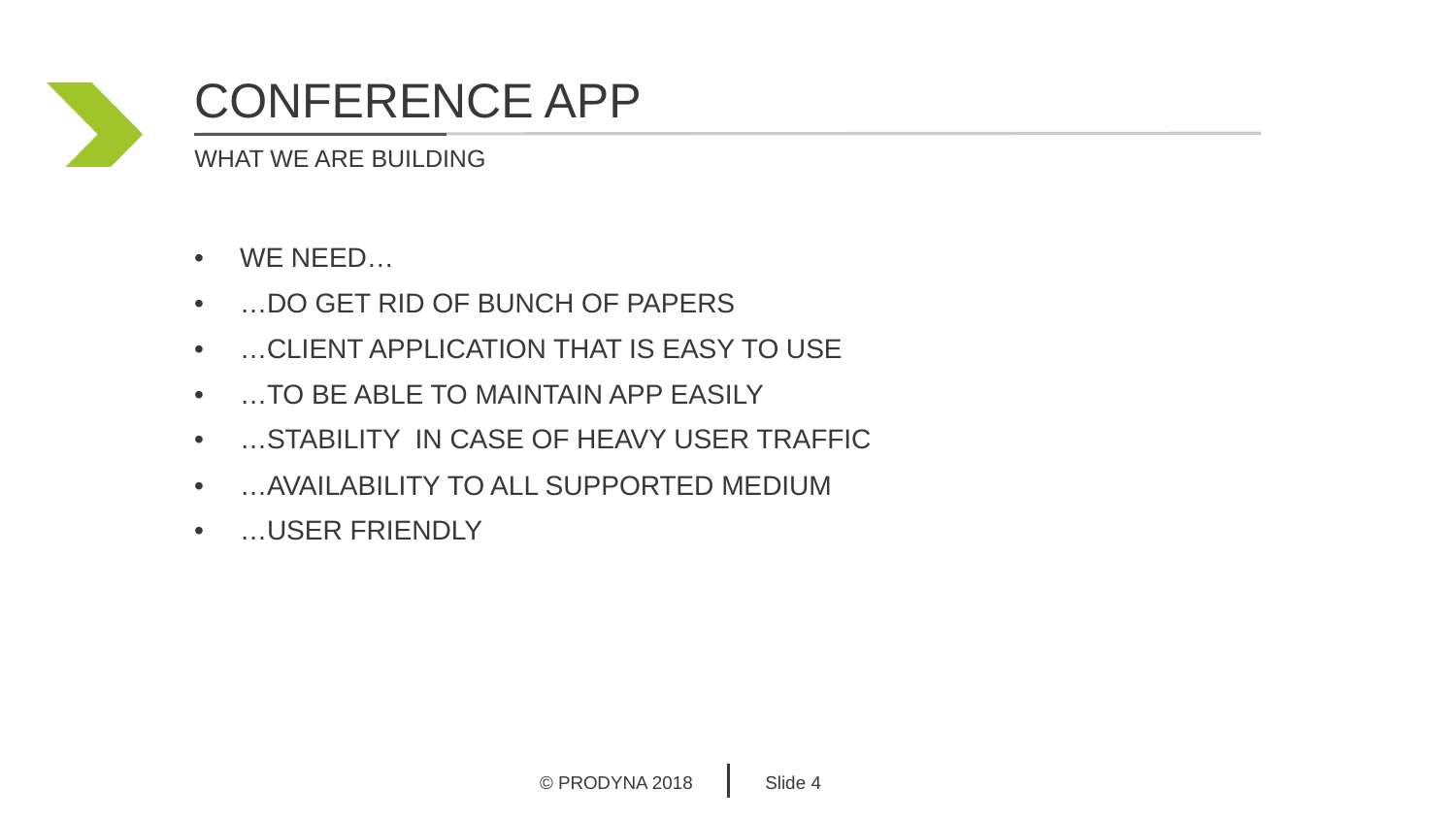

CONFERENCE APP
WHAT WE ARE BUILDING

| WE NEED… …DO GET RID OF BUNCH OF PAPERS …CLIENT APPLICATION THAT IS EASY TO USE …TO BE ABLE TO MAINTAIN APP EASILY …STABILITY IN CASE OF HEAVY USER TRAFFIC …AVAILABILITY TO ALL SUPPORTED MEDIUM …USER FRIENDLY |
| --- |